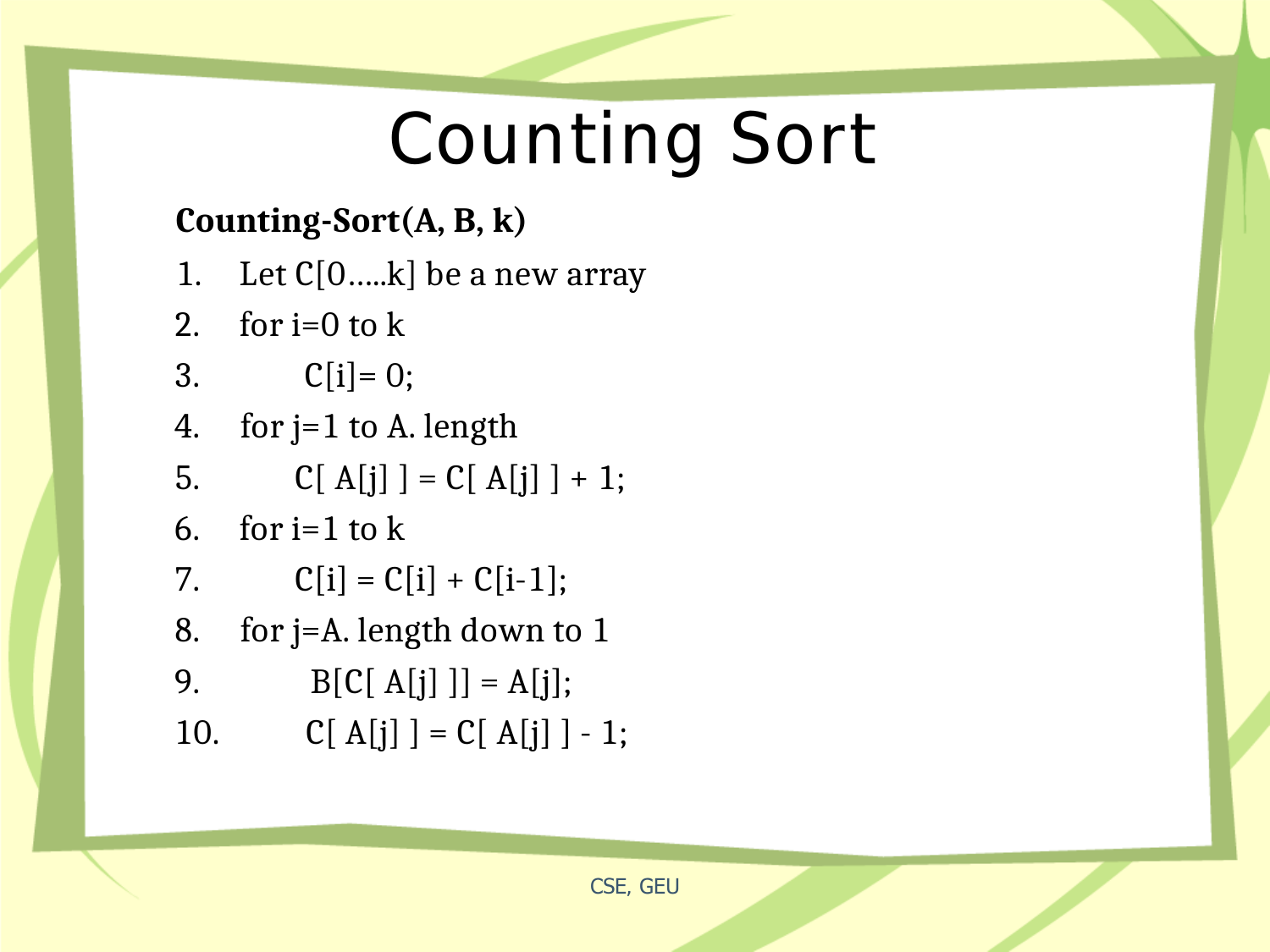

# Counting Sort
Counting-Sort(A, B, k)
Let C[0…..k] be a new array
     for i=0 to k
	 	C[i]= 0;
	for j=1 to A. length
            C[ A[j] ] = C[ A[j] ] + 1;
     for i=1 to k
            C[i] = C[i] + C[i-1];
	for j=A. length down to 1
 	         B[C[ A[j] ]] = A[j];
           C[ A[j] ] = C[ A[j] ] - 1;
CSE, GEU